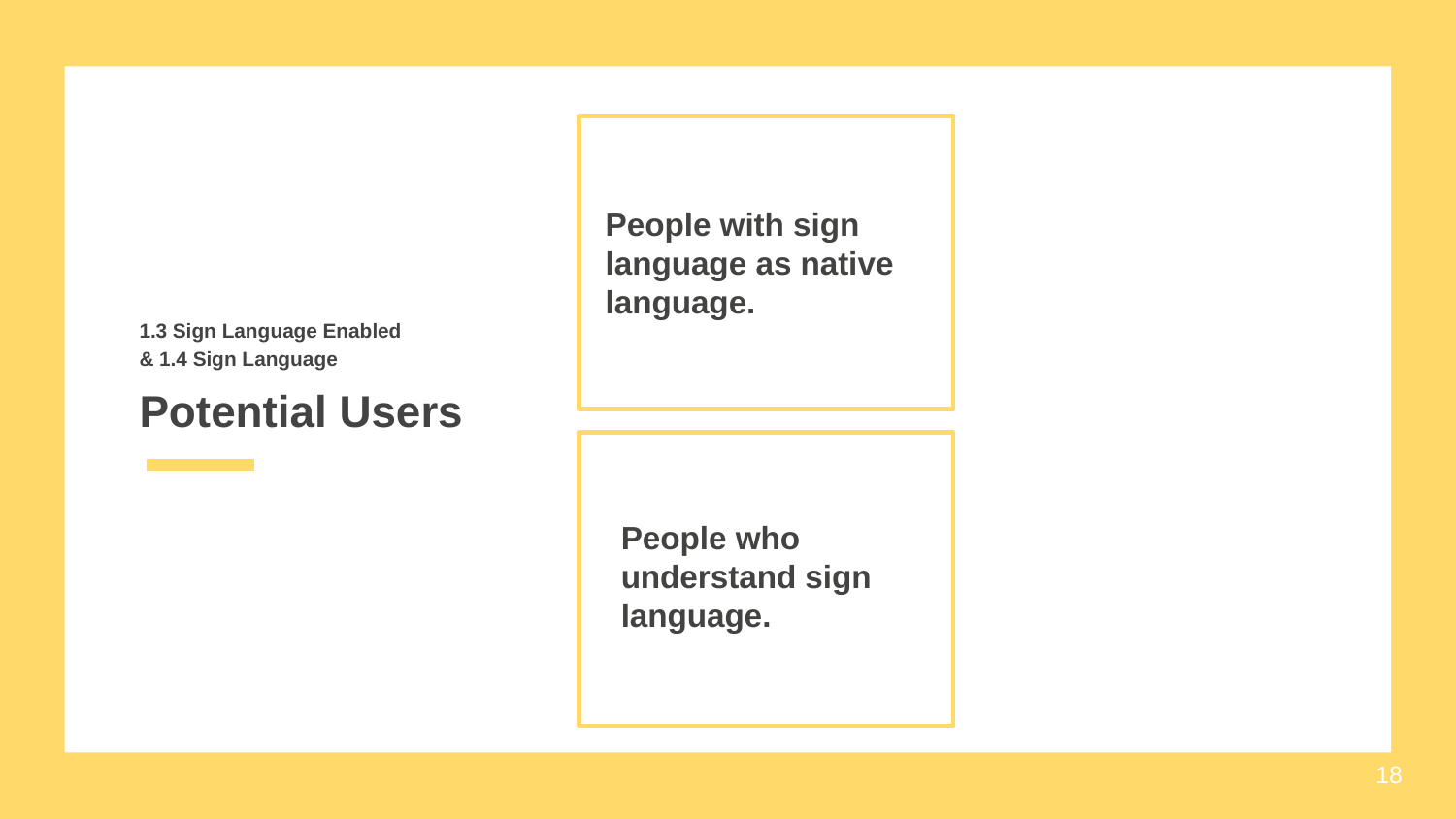

People with sign language as native language.
# Potential Users
1.3 Sign Language Enabled
& 1.4 Sign Language

People who understand sign language.
18